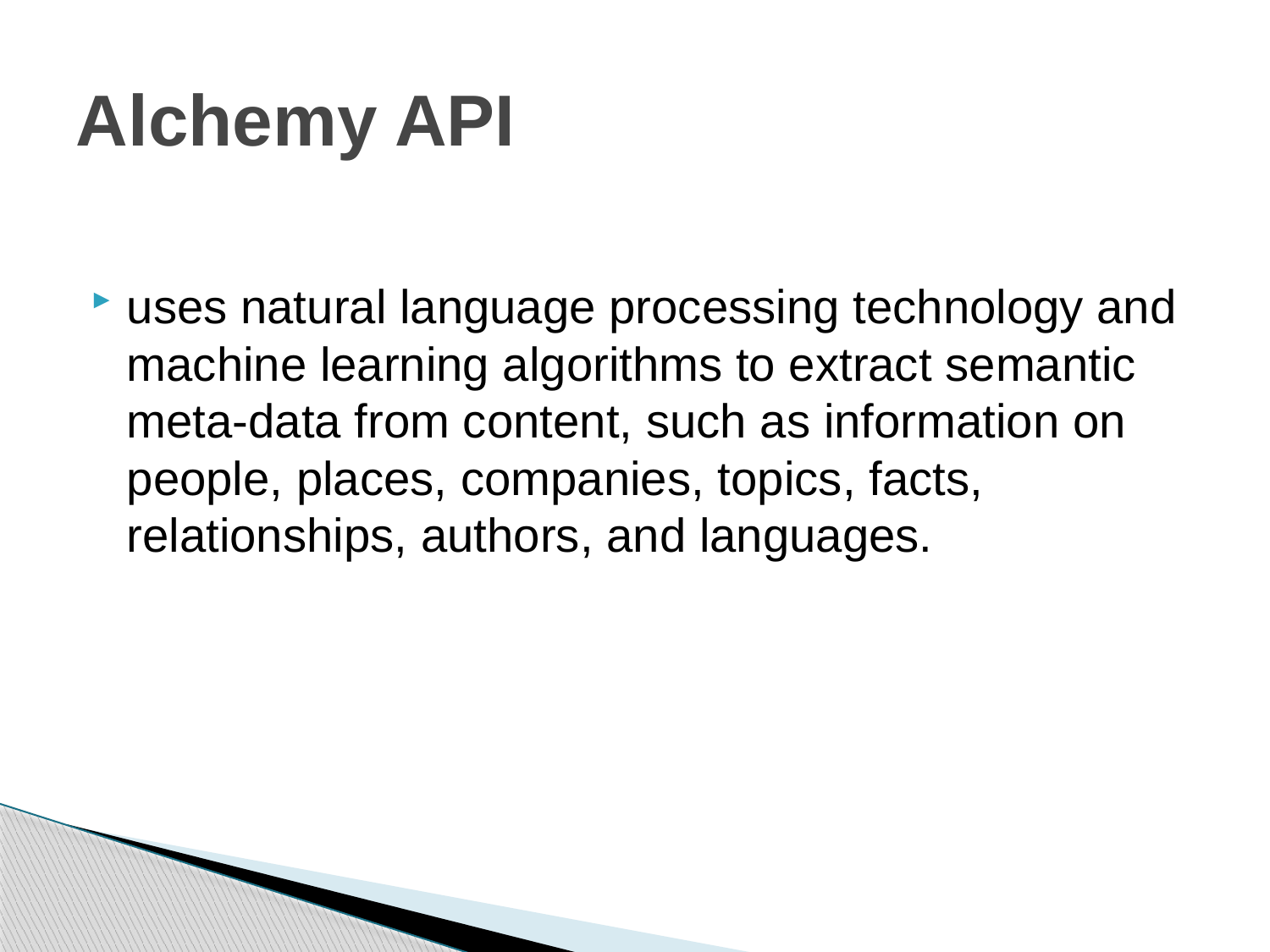

# Alchemy API

uses natural language processing technology and machine learning algorithms to extract semantic meta-data from content, such as information on people, places, companies, topics, facts, relationships, authors, and languages.